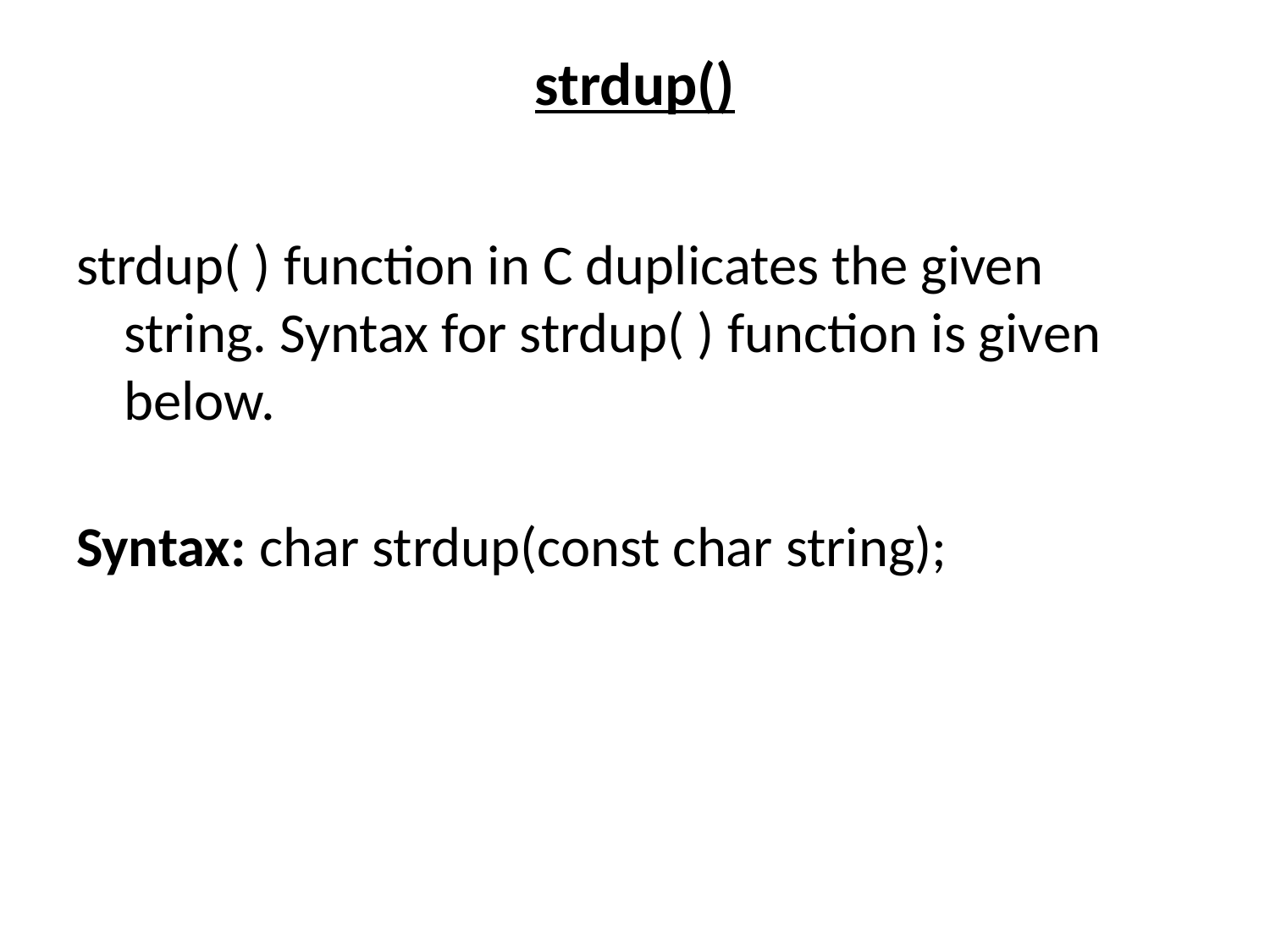

# strdup()
strdup( ) function in C duplicates the given string. Syntax for strdup( ) function is given below.
Syntax: char strdup(const char string);